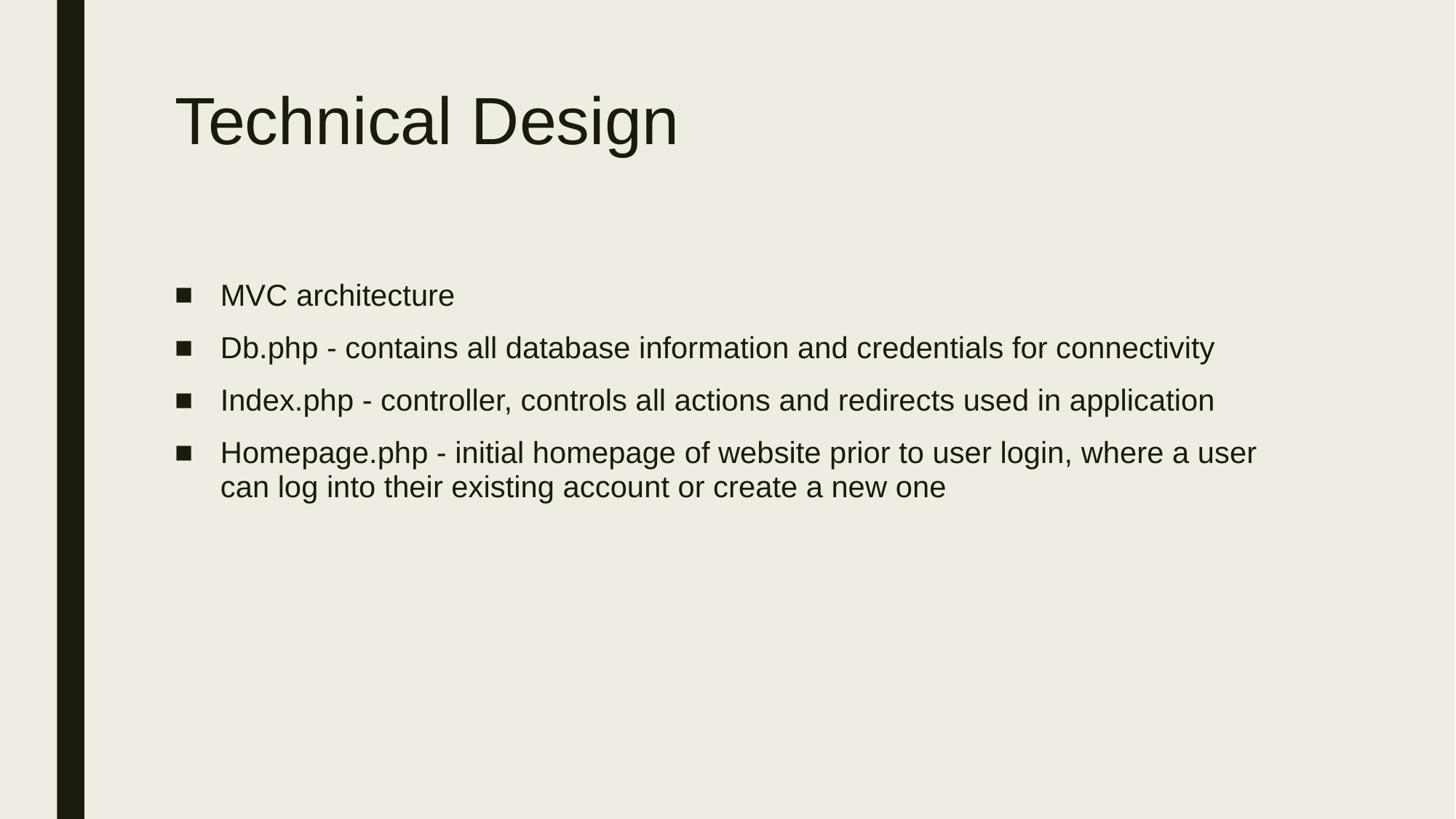

# Technical Design
MVC architecture
Db.php - contains all database information and credentials for connectivity
Index.php - controller, controls all actions and redirects used in application
Homepage.php - initial homepage of website prior to user login, where a user can log into their existing account or create a new one